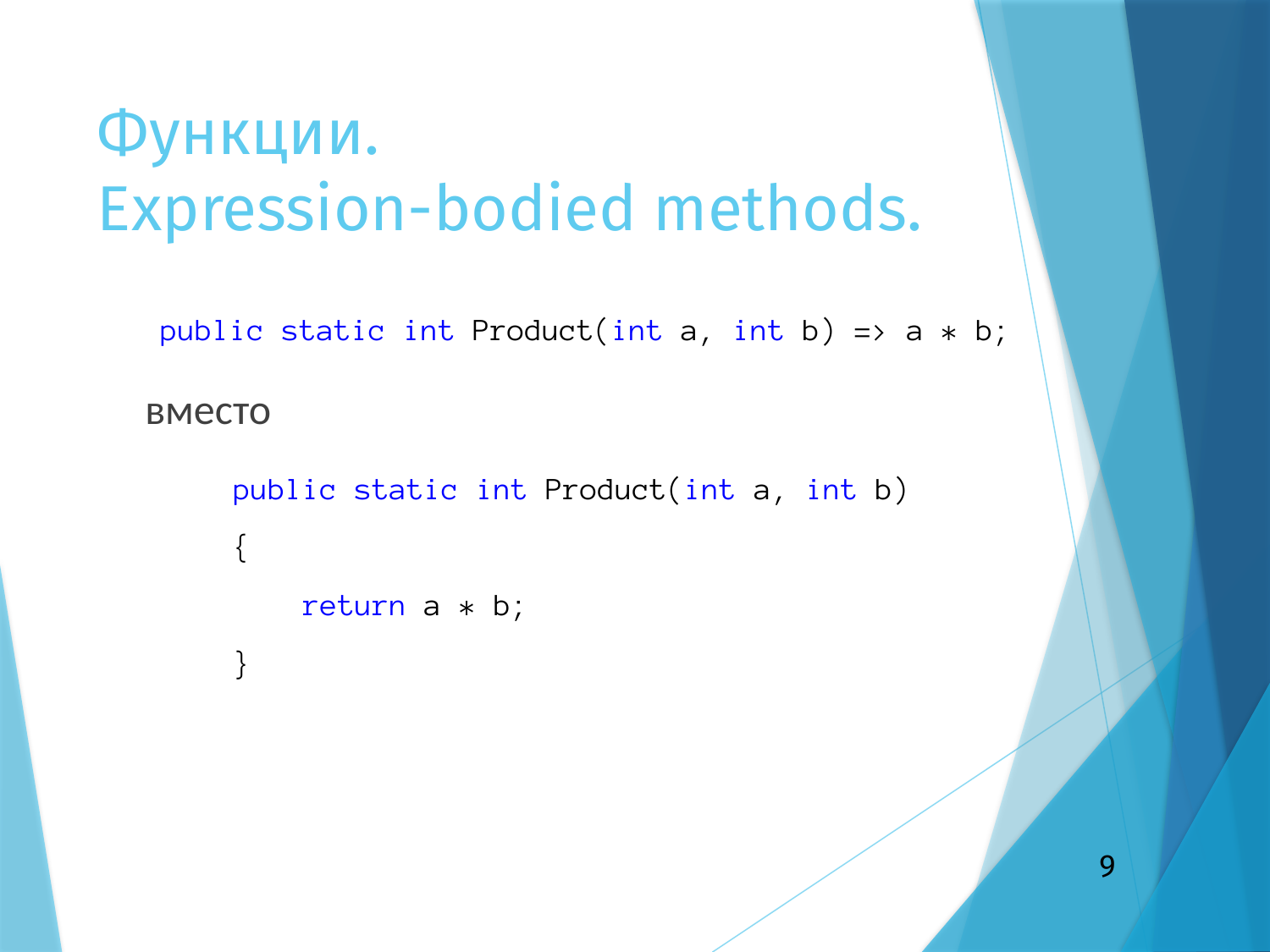

# Функции. Expression-bodied methods.
public static int Product(int a, int b) => a * b;
вместо
       public static int Product(int a, int b)
       {
           return a * b;
       }

9